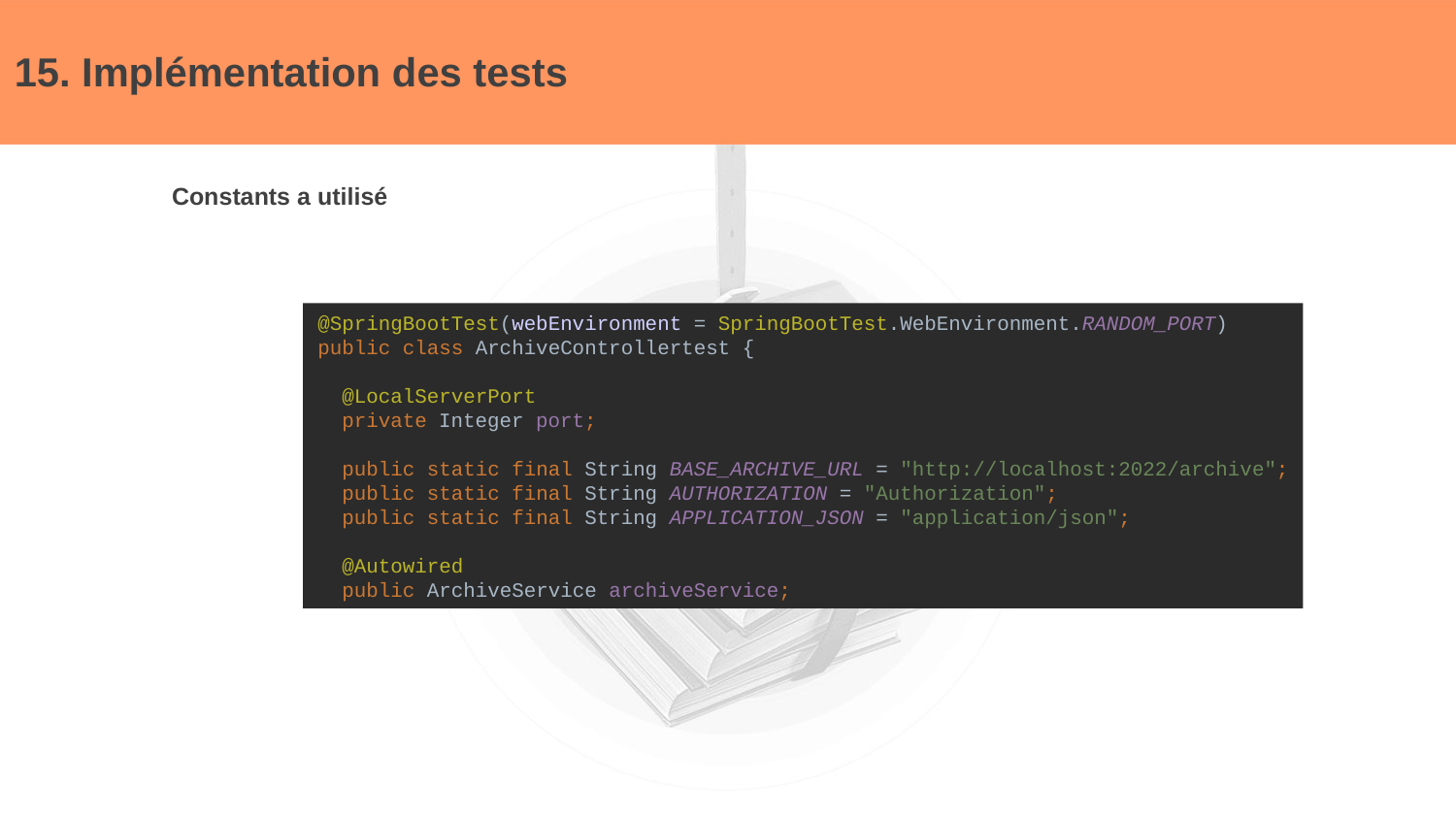

# 15. Implémentation des tests
Constants a utilisé

@SpringBootTest(webEnvironment = SpringBootTest.WebEnvironment.RANDOM_PORT)
public class ArchiveControllertest {
  @LocalServerPort
  private Integer port;
  public static final String BASE_ARCHIVE_URL = "http://localhost:2022/archive";
  public static final String AUTHORIZATION = "Authorization";
  public static final String APPLICATION_JSON = "application/json";
  @Autowired
  public ArchiveService archiveService;